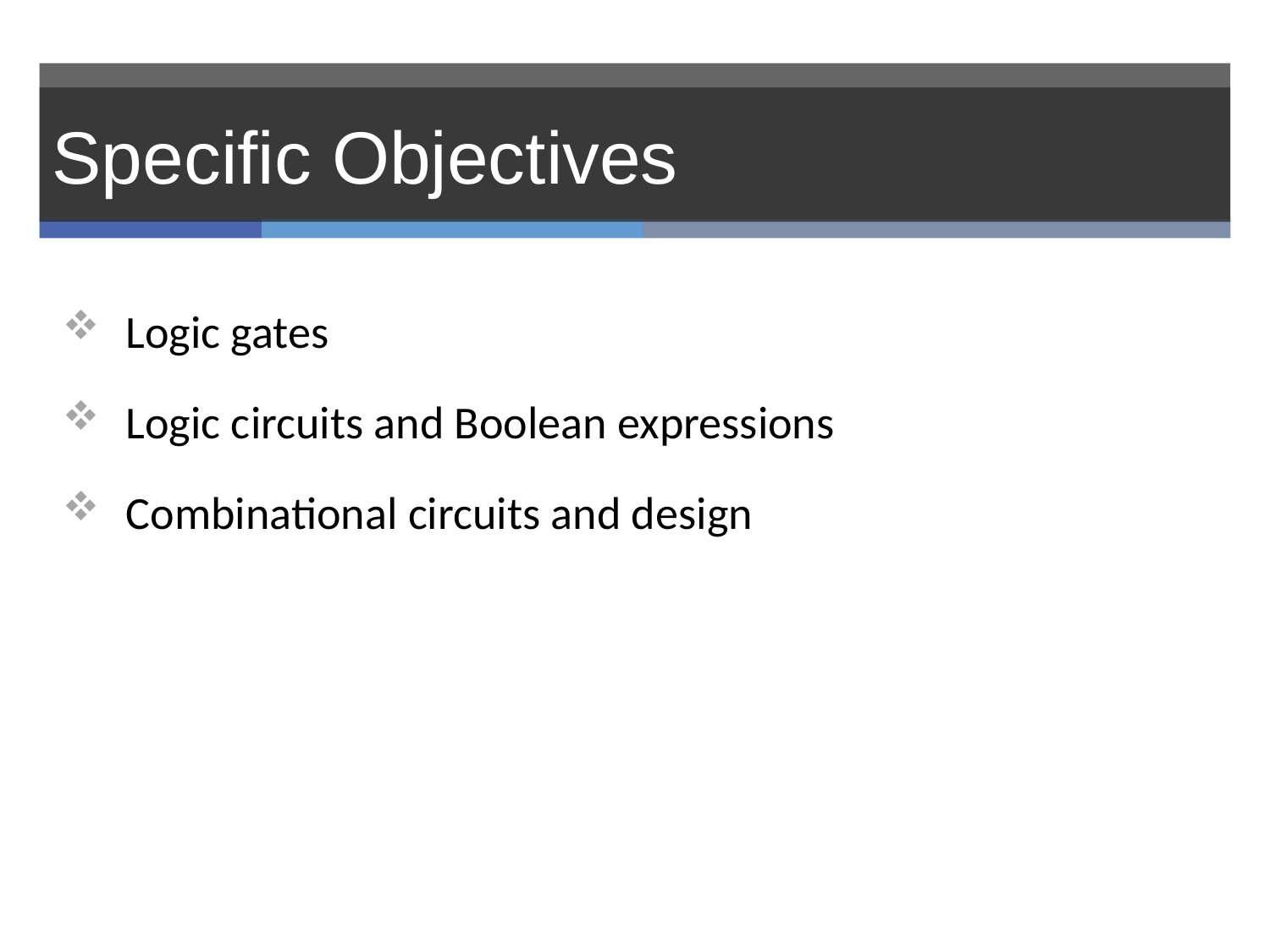

# Specific Objectives
Logic gates
Logic circuits and Boolean expressions
Combinational circuits and design